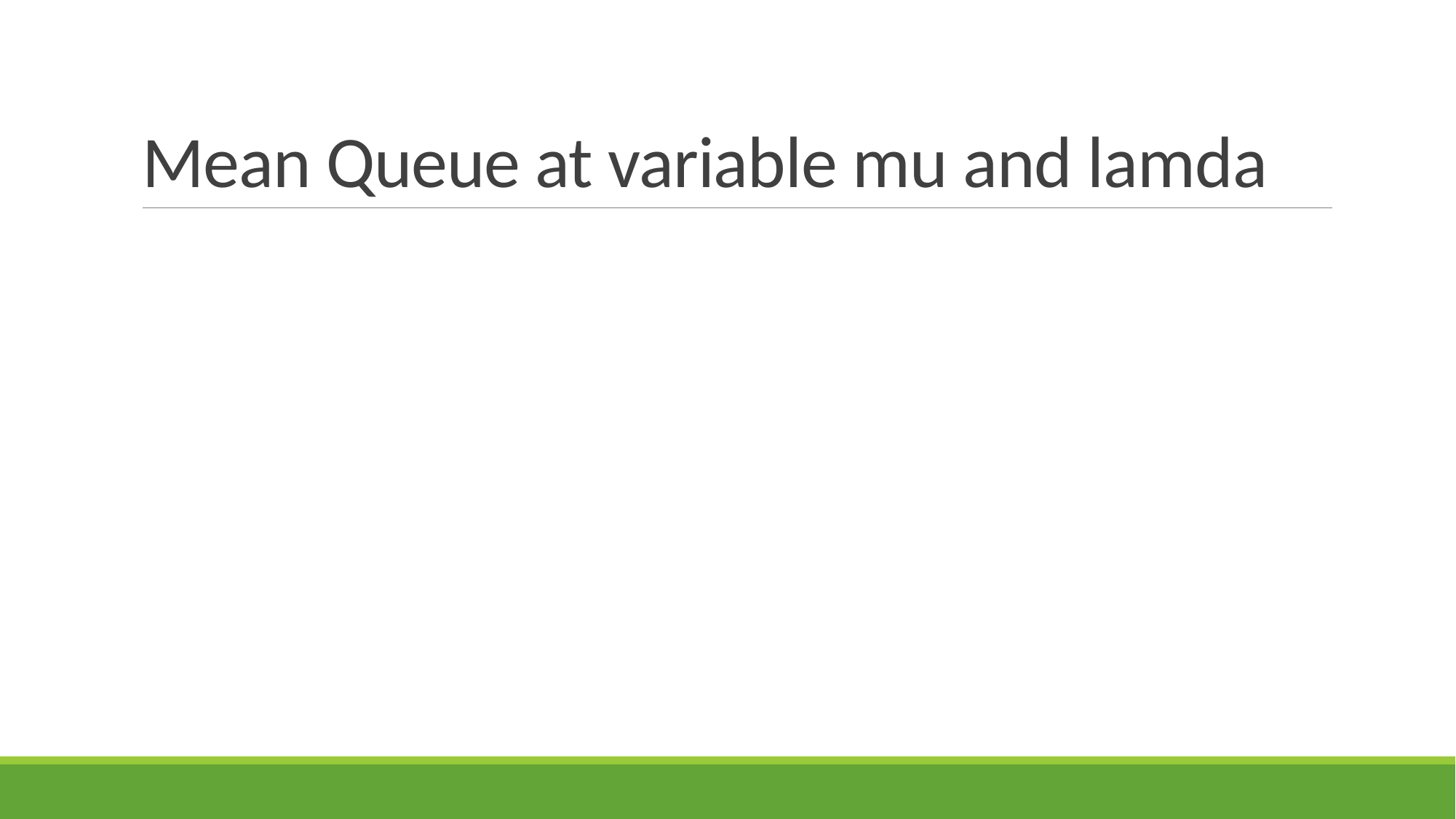

# Mean Queue at variable mu and lamda